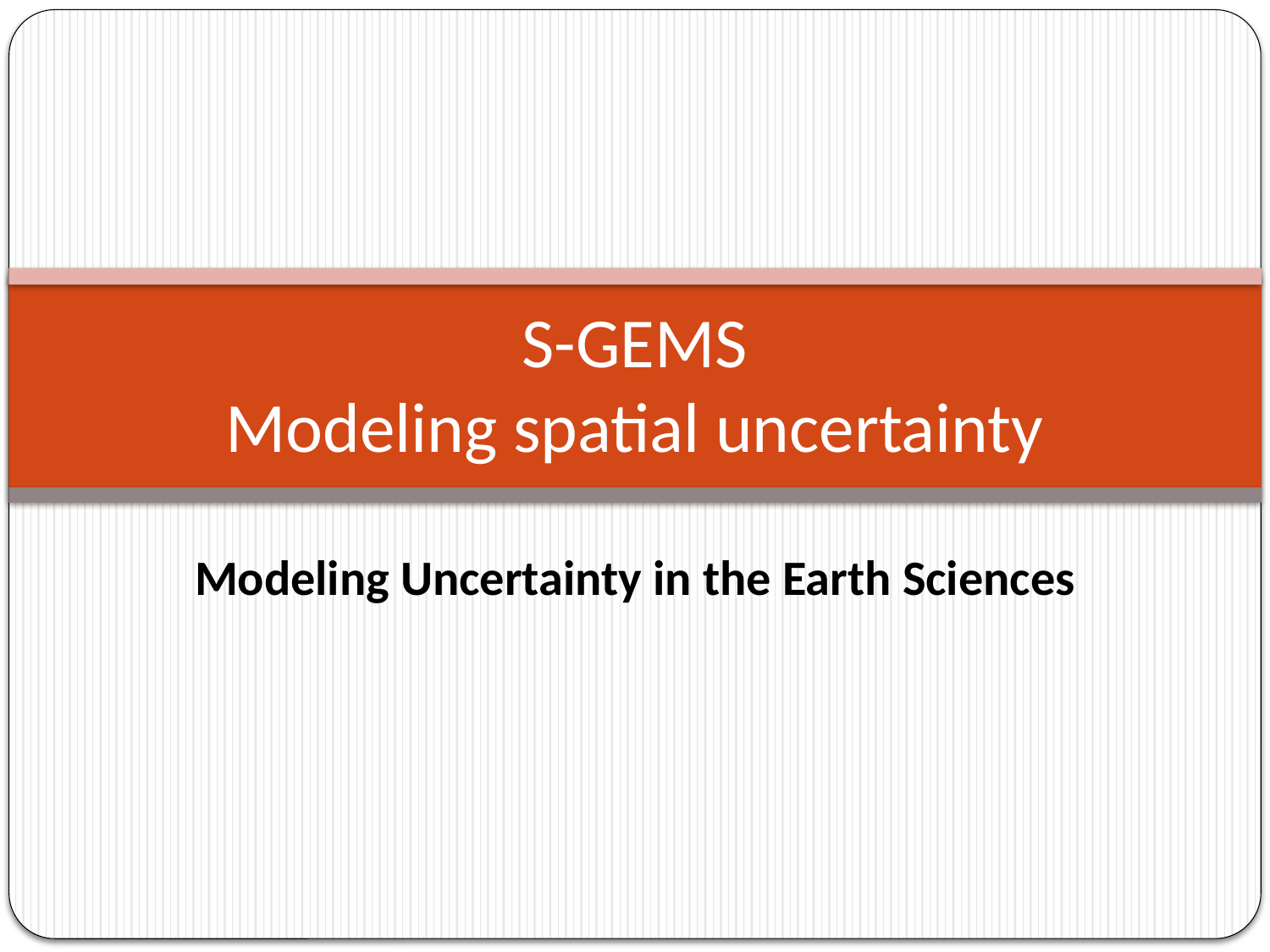

# S-GEMS Modeling spatial uncertainty
Modeling Uncertainty in the Earth Sciences